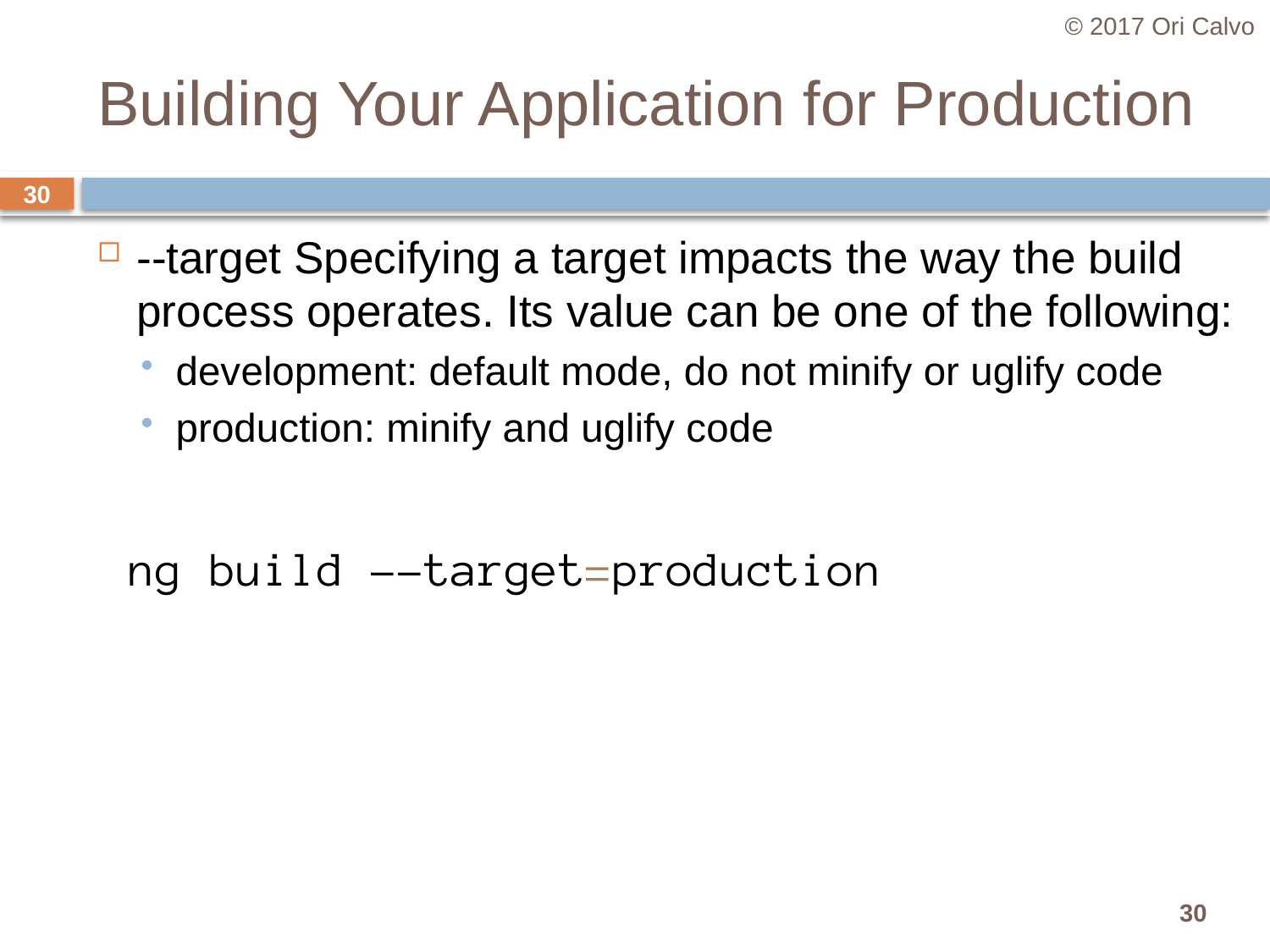

© 2017 Ori Calvo
# Building Your Application for Production
30
--target Specifying a target impacts the way the build process operates. Its value can be one of the following:
development: default mode, do not minify or uglify code
production: minify and uglify code
ng build --target=production